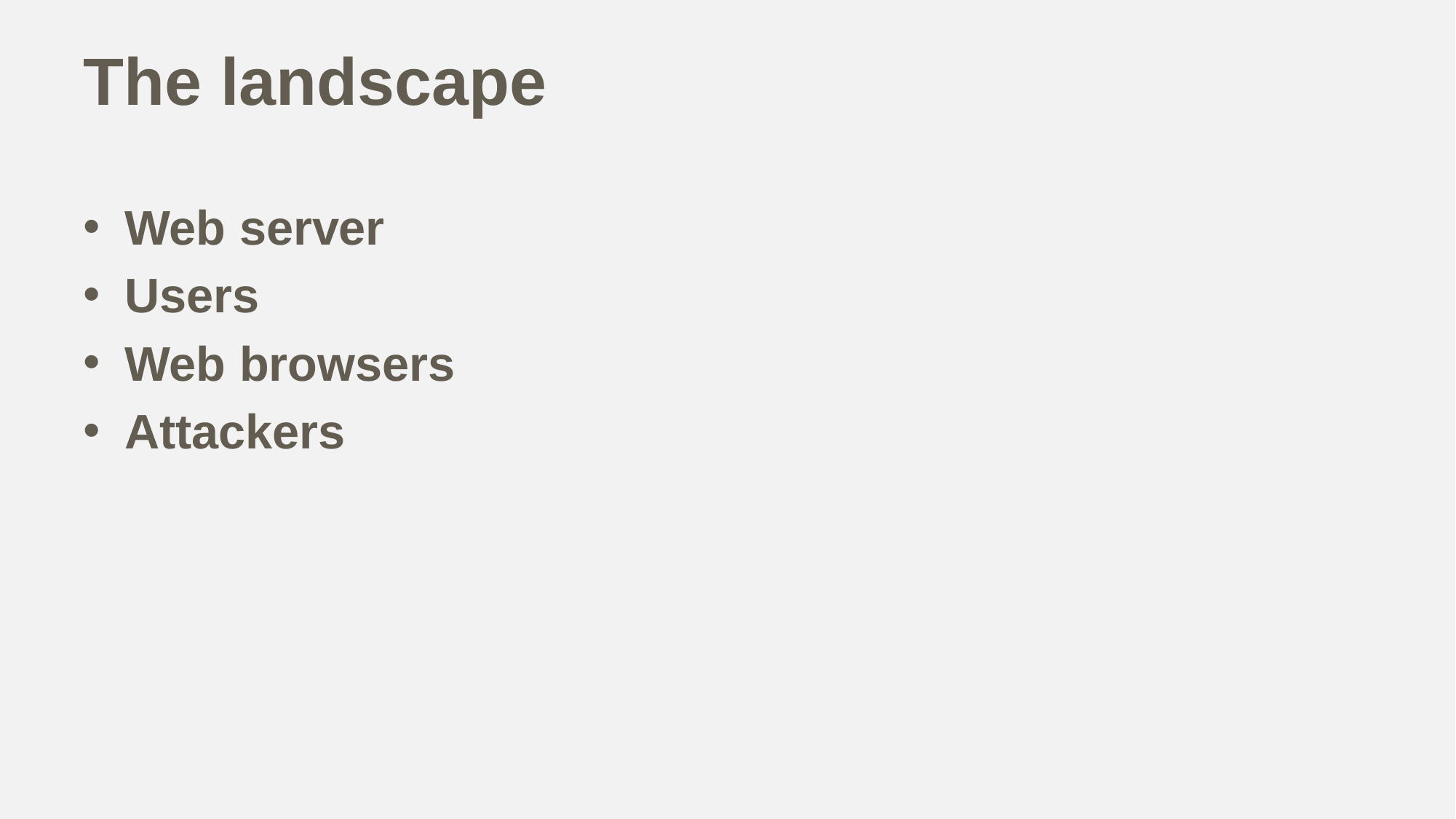

# The landscape
Web server
Users
Web browsers
Attackers